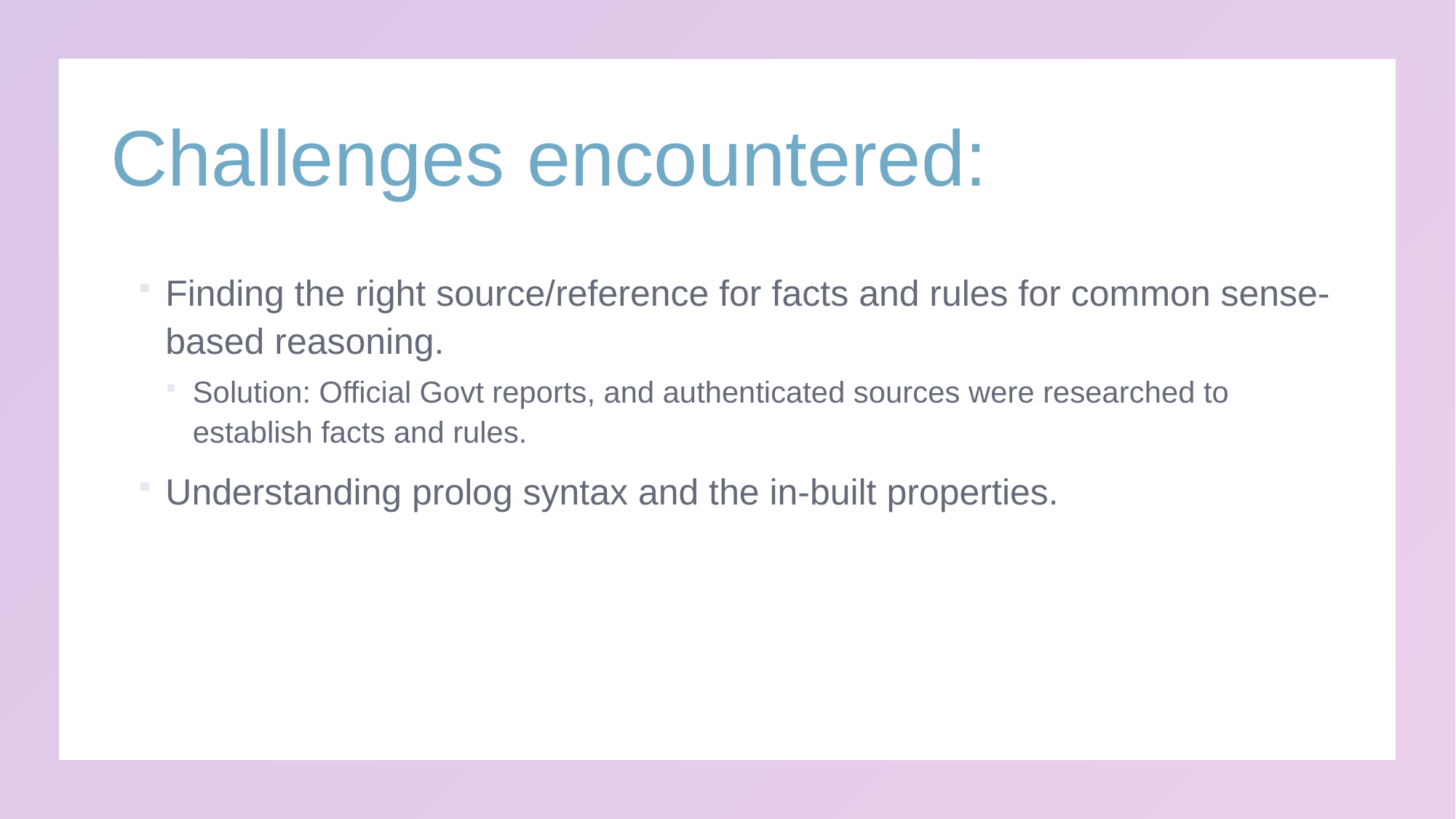

# Challenges encountered:
Finding the right source/reference for facts and rules for common sense-based reasoning.
Solution: Official Govt reports, and authenticated sources were researched to establish facts and rules.
Understanding prolog syntax and the in-built properties.